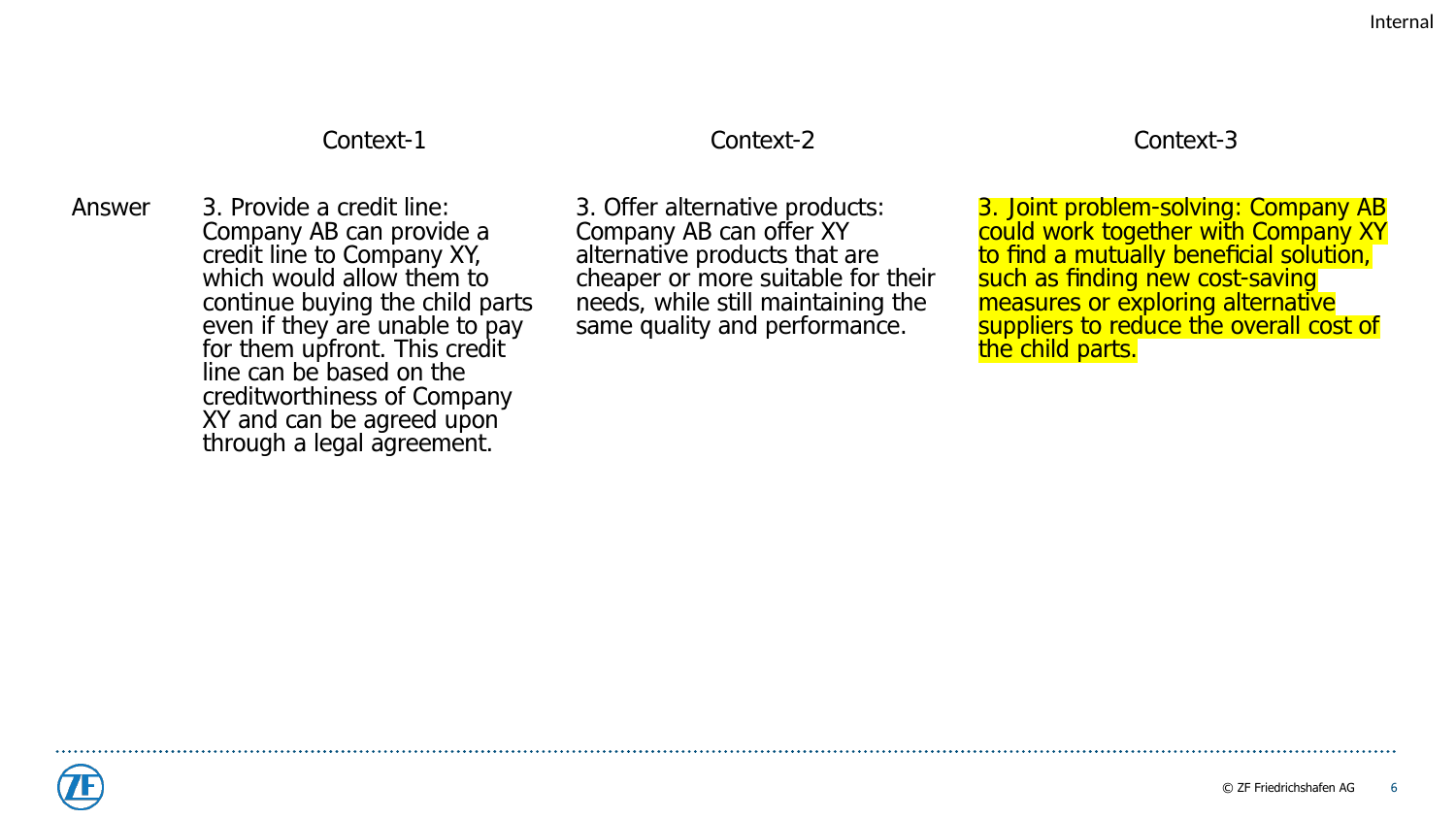

#
|  | Context-1 | Context-2 | Context-3 |
| --- | --- | --- | --- |
| Answer | 3. Provide a credit line: Company AB can provide a credit line to Company XY, which would allow them to continue buying the child parts even if they are unable to pay for them upfront. This credit line can be based on the creditworthiness of Company XY and can be agreed upon through a legal agreement. | 3. Offer alternative products: Company AB can offer XY alternative products that are cheaper or more suitable for their needs, while still maintaining the same quality and performance. | 3. Joint problem-solving: Company AB could work together with Company XY to find a mutually beneficial solution, such as finding new cost-saving measures or exploring alternative suppliers to reduce the overall cost of the child parts. |

6